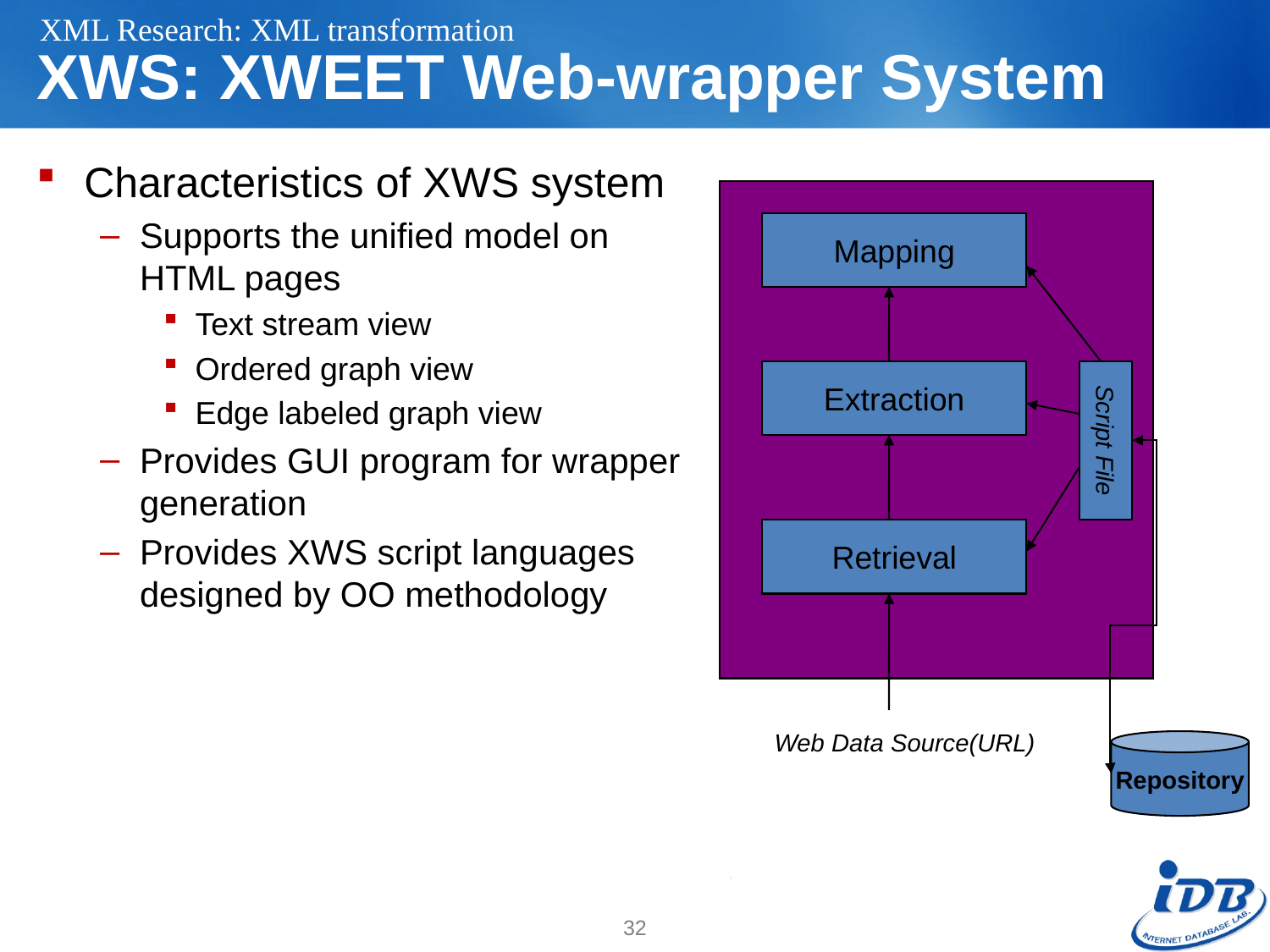

XML Research: XML transformation
# XWS: XWEET Web-wrapper System
Characteristics of XWS system
Supports the unified model on
HTML pages
Text stream view
Ordered graph view
Edge labeled graph view
Provides GUI program for wrapper
generation
Provides XWS script languages
designed by OO methodology

Mapping

Extraction

Script File

Retrieval

Web Data Source(URL)
Repository
32